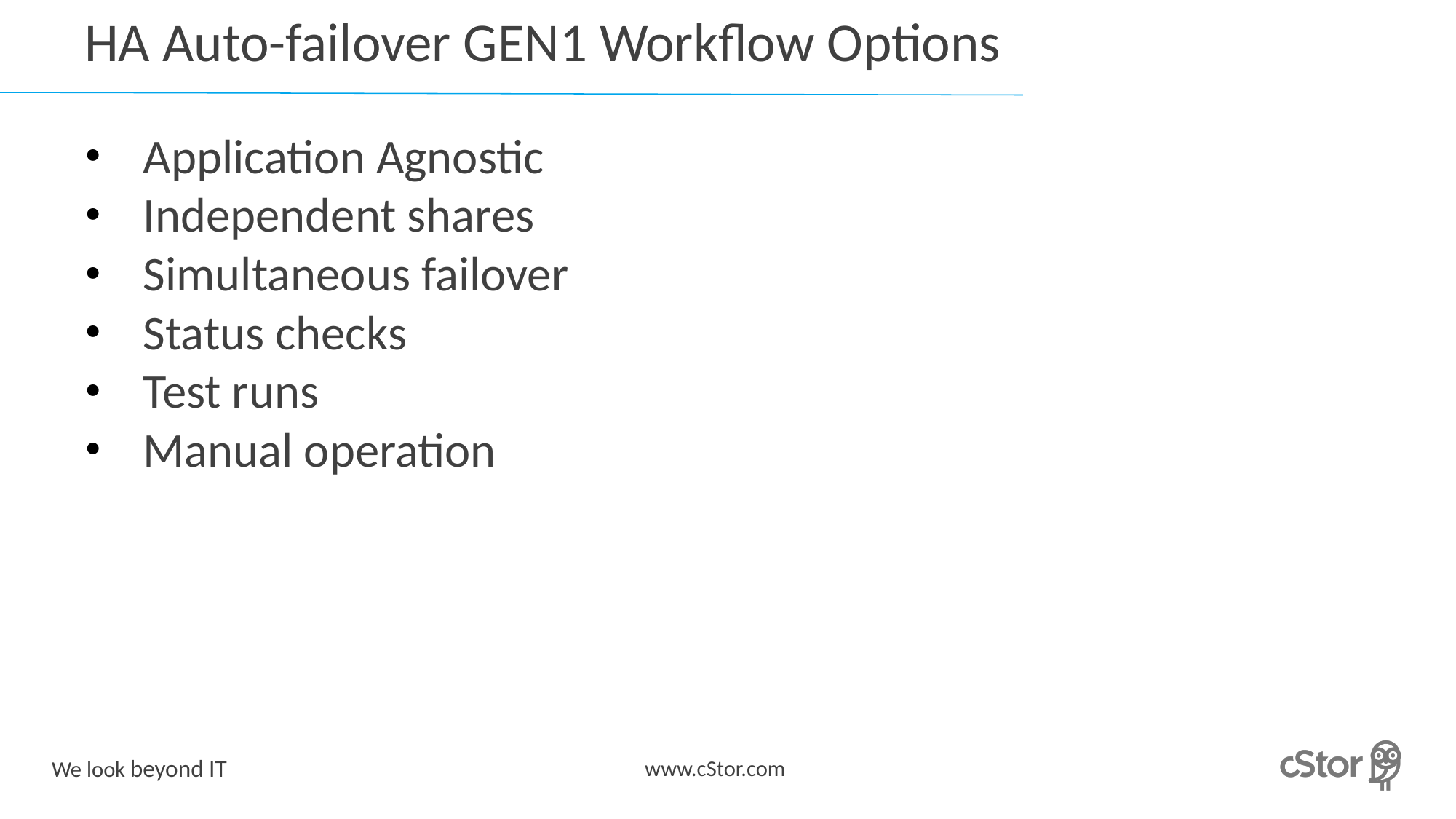

# HA Auto-failover GEN1 Workflow Options
Application Agnostic
Independent shares
Simultaneous failover
Status checks
Test runs
Manual operation